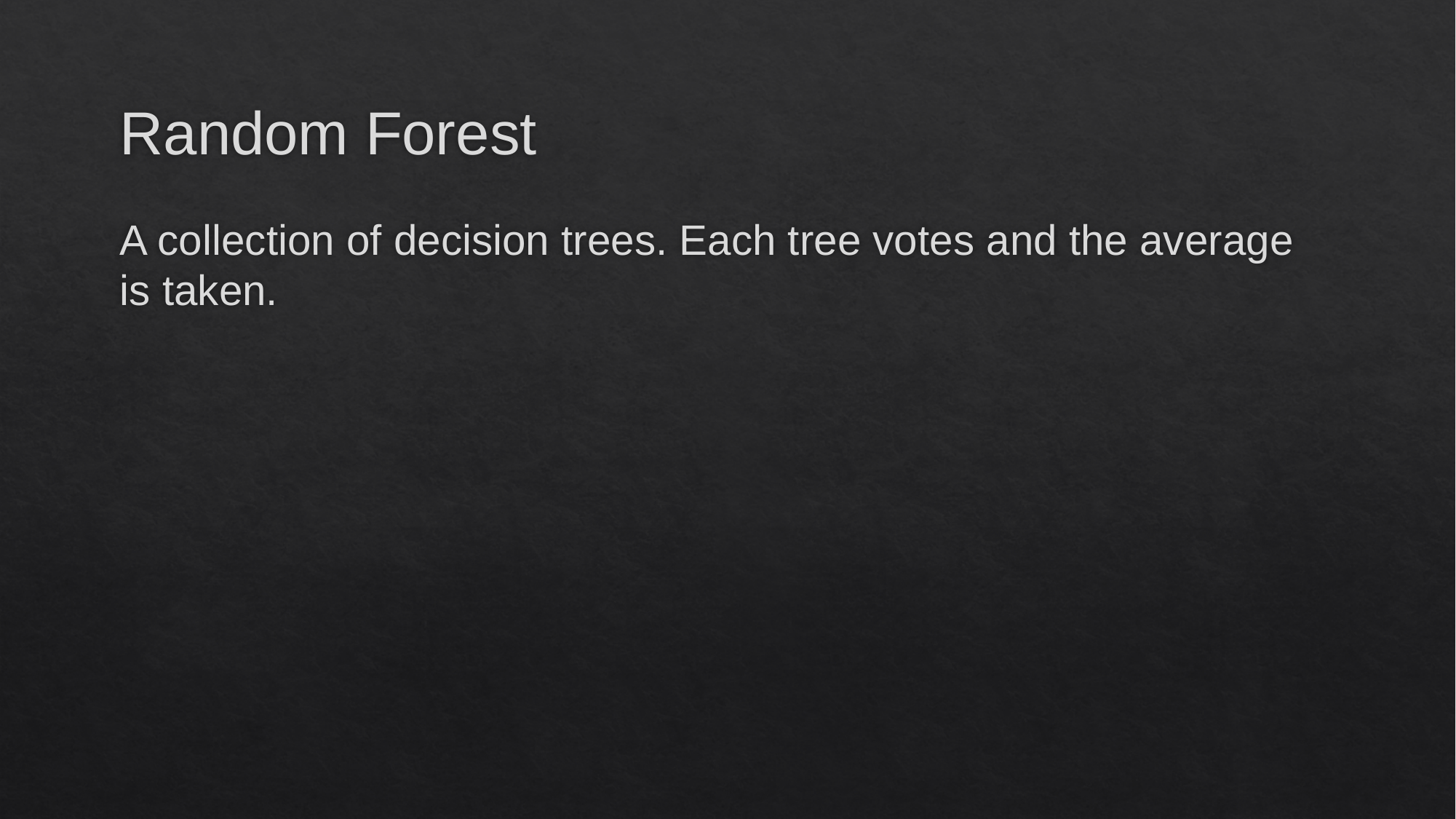

# Random Forest
A collection of decision trees. Each tree votes and the average is taken.